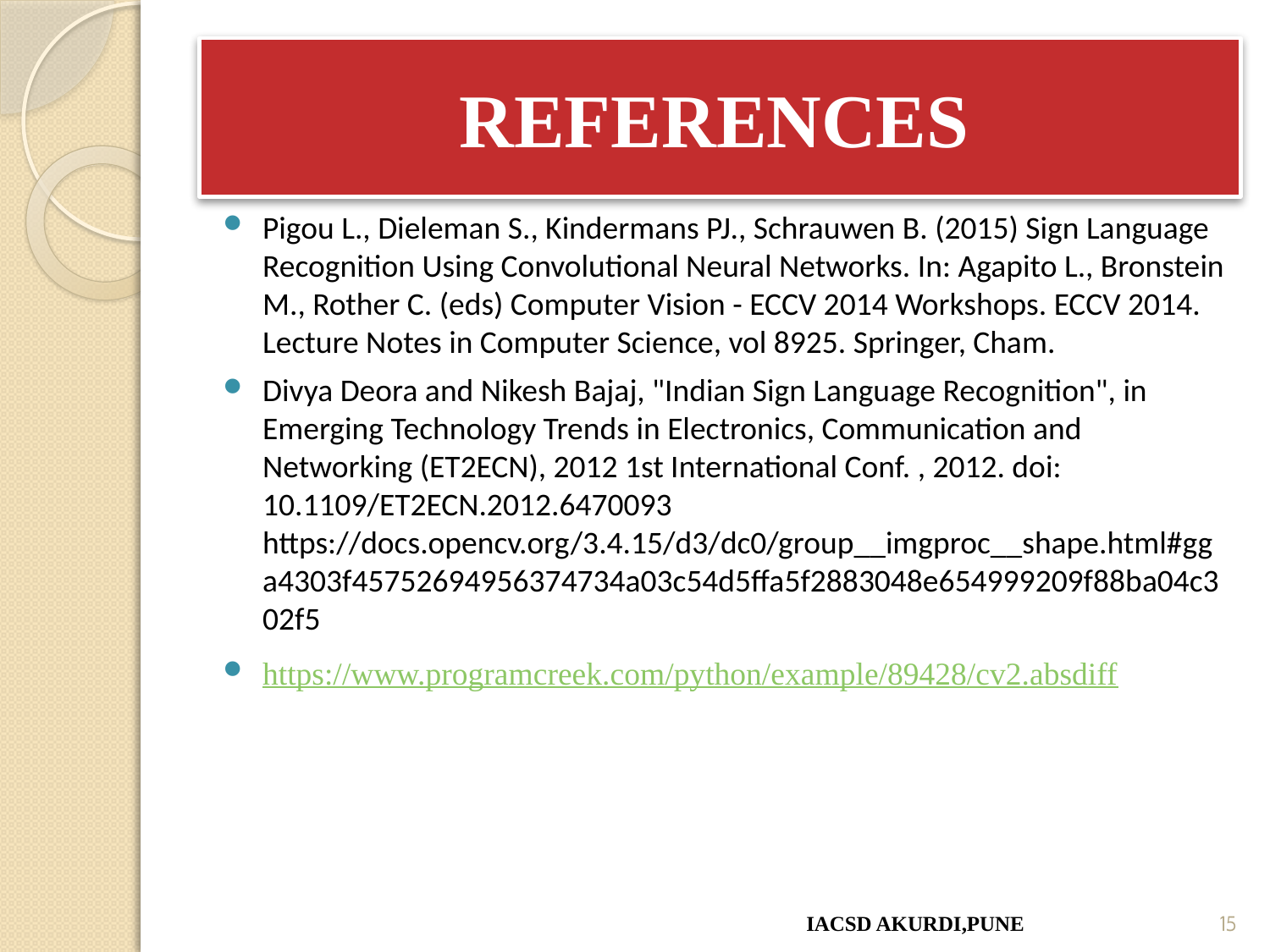

# REFERENCES
Pigou L., Dieleman S., Kindermans PJ., Schrauwen B. (2015) Sign Language Recognition Using Convolutional Neural Networks. In: Agapito L., Bronstein M., Rother C. (eds) Computer Vision - ECCV 2014 Workshops. ECCV 2014. Lecture Notes in Computer Science, vol 8925. Springer, Cham.
Divya Deora and Nikesh Bajaj, "Indian Sign Language Recognition", in Emerging Technology Trends in Electronics, Communication and Networking (ET2ECN), 2012 1st International Conf. , 2012. doi: 10.1109/ET2ECN.2012.6470093 https://docs.opencv.org/3.4.15/d3/dc0/group__imgproc__shape.html#gga4303f45752694956374734a03c54d5ffa5f2883048e654999209f88ba04c302f5
https://www.programcreek.com/python/example/89428/cv2.absdiff

15
IACSD AKURDI,PUNE